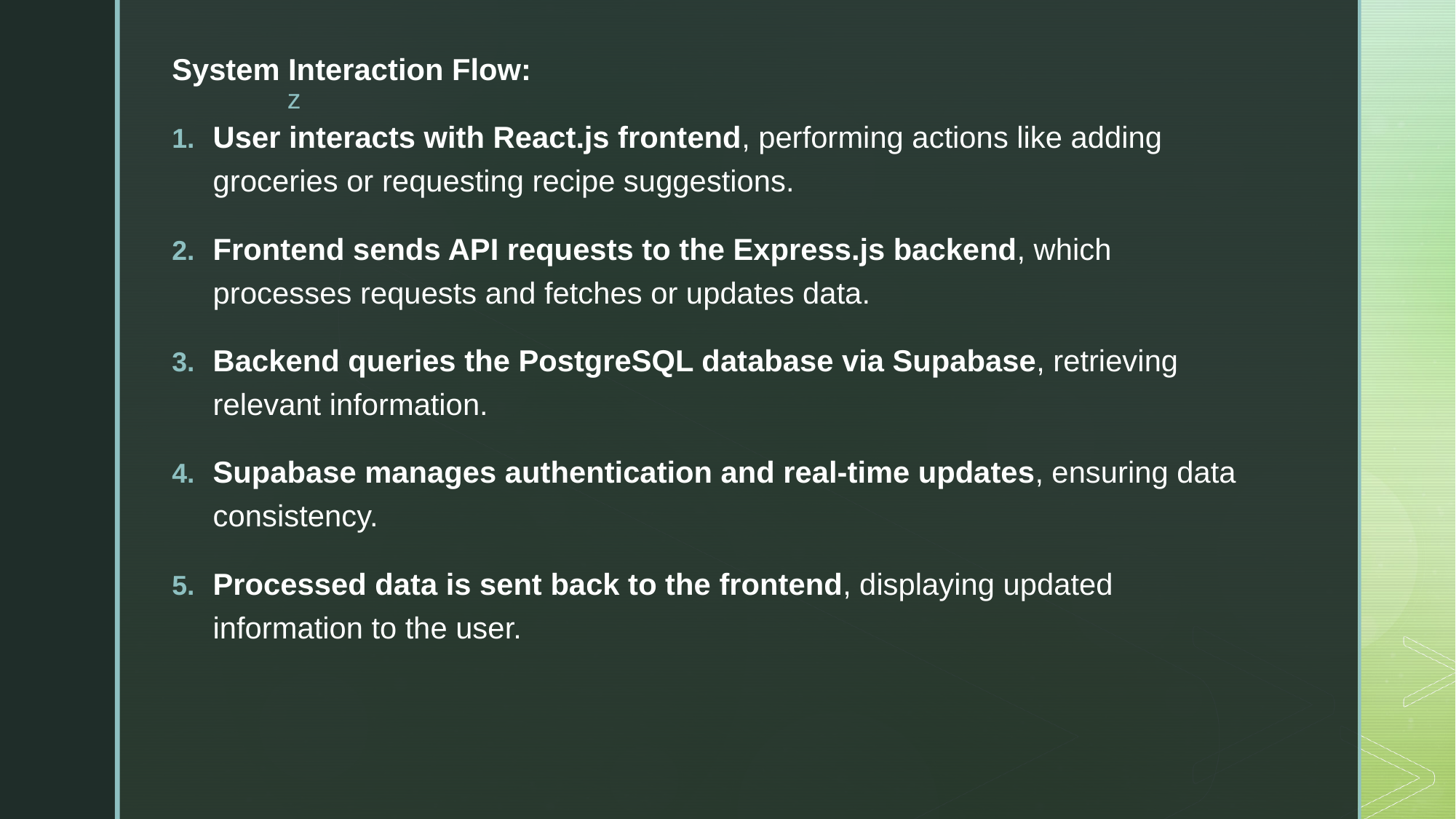

System Interaction Flow:
User interacts with React.js frontend, performing actions like adding groceries or requesting recipe suggestions.
Frontend sends API requests to the Express.js backend, which processes requests and fetches or updates data.
Backend queries the PostgreSQL database via Supabase, retrieving relevant information.
Supabase manages authentication and real-time updates, ensuring data consistency.
Processed data is sent back to the frontend, displaying updated information to the user.